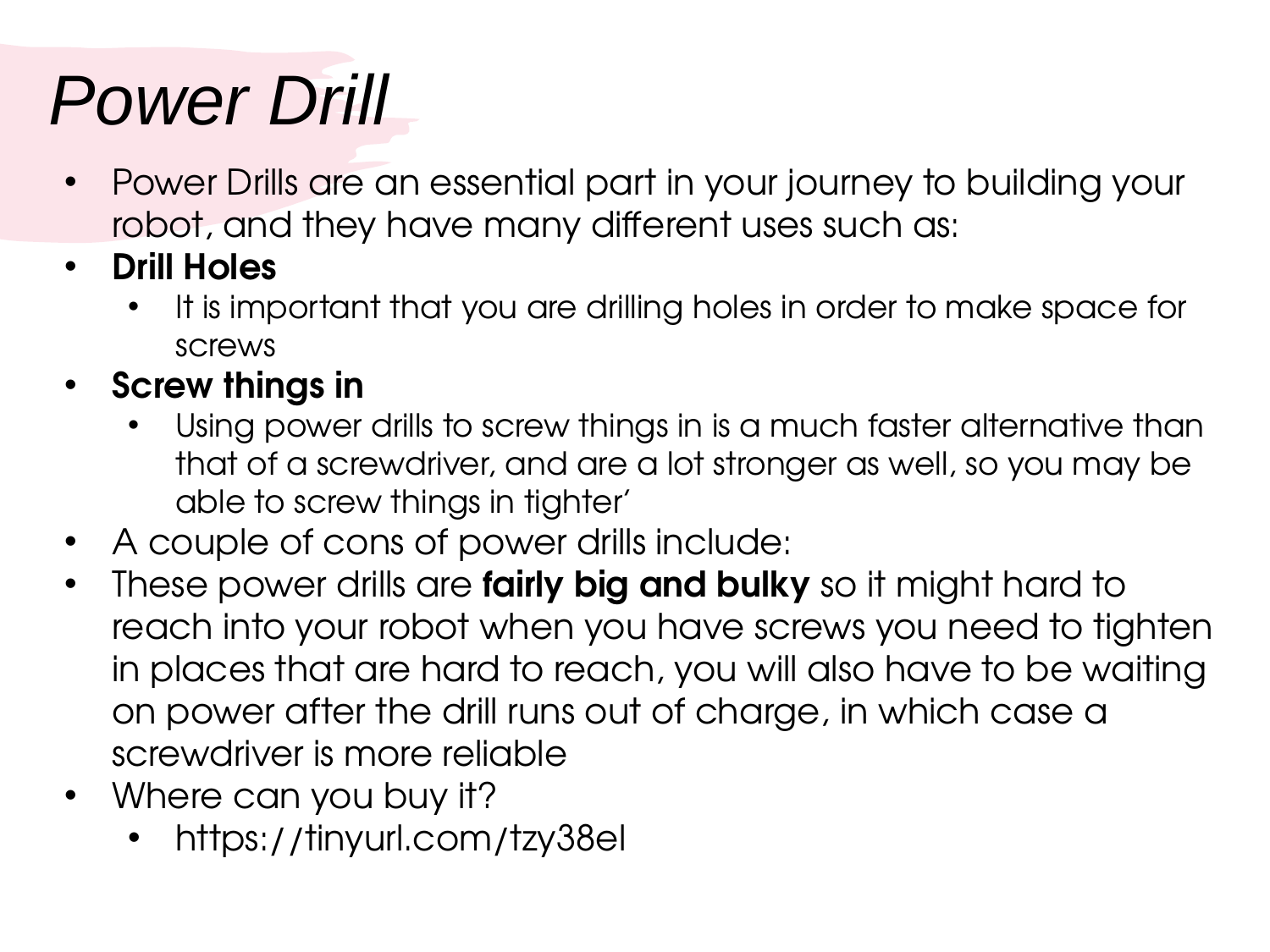

# Power Drill
Power Drills are an essential part in your journey to building your robot, and they have many different uses such as:
Drill Holes
It is important that you are drilling holes in order to make space for screws
Screw things in
Using power drills to screw things in is a much faster alternative than that of a screwdriver, and are a lot stronger as well, so you may be able to screw things in tighter’
A couple of cons of power drills include:
These power drills are fairly big and bulky so it might hard to reach into your robot when you have screws you need to tighten in places that are hard to reach, you will also have to be waiting on power after the drill runs out of charge, in which case a screwdriver is more reliable
Where can you buy it?
https://tinyurl.com/tzy38el